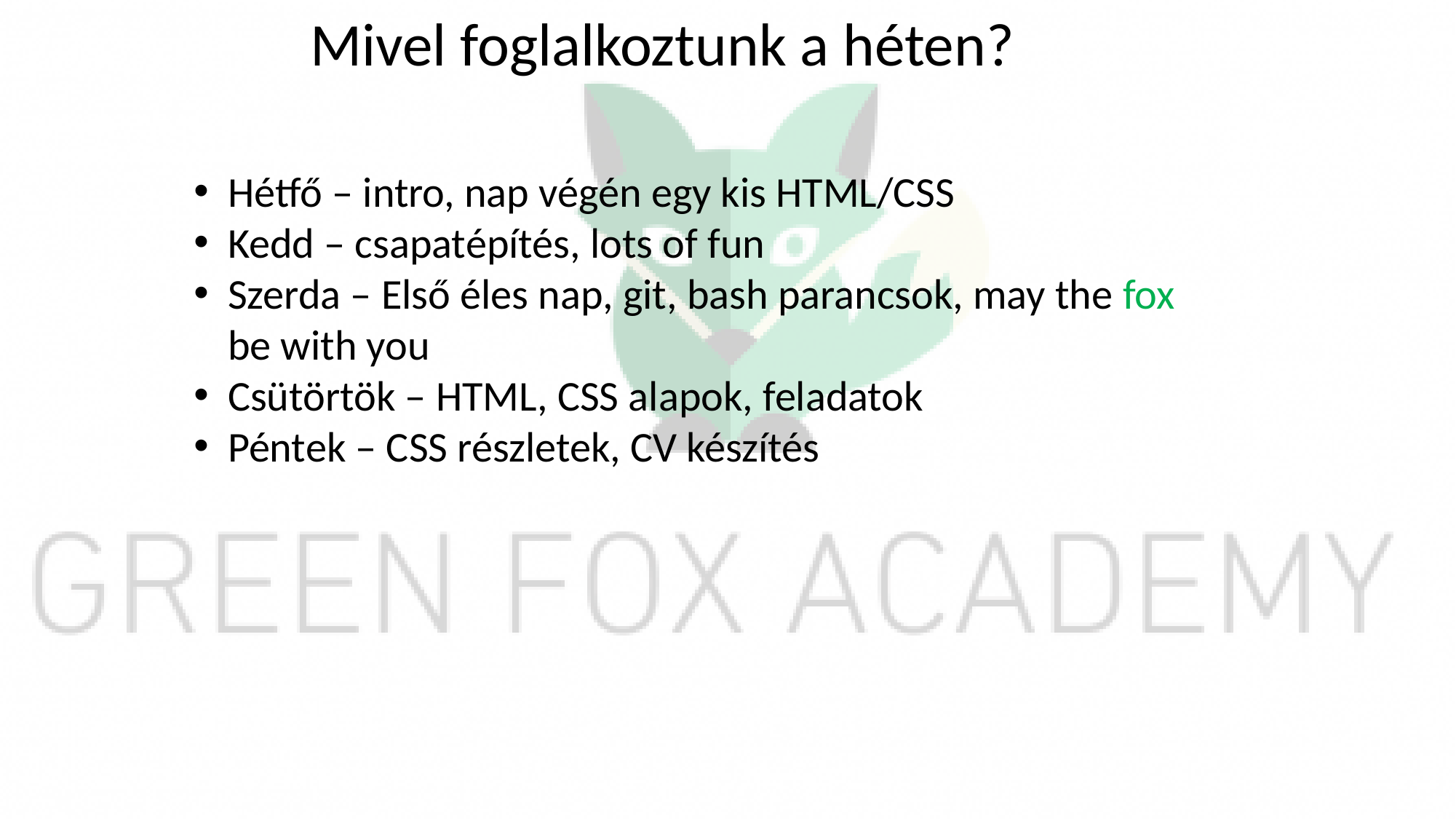

Mivel foglalkoztunk a héten?
Hétfő – intro, nap végén egy kis HTML/CSS
Kedd – csapatépítés, lots of fun
Szerda – Első éles nap, git, bash parancsok, may the fox be with you
Csütörtök – HTML, CSS alapok, feladatok
Péntek – CSS részletek, CV készítés